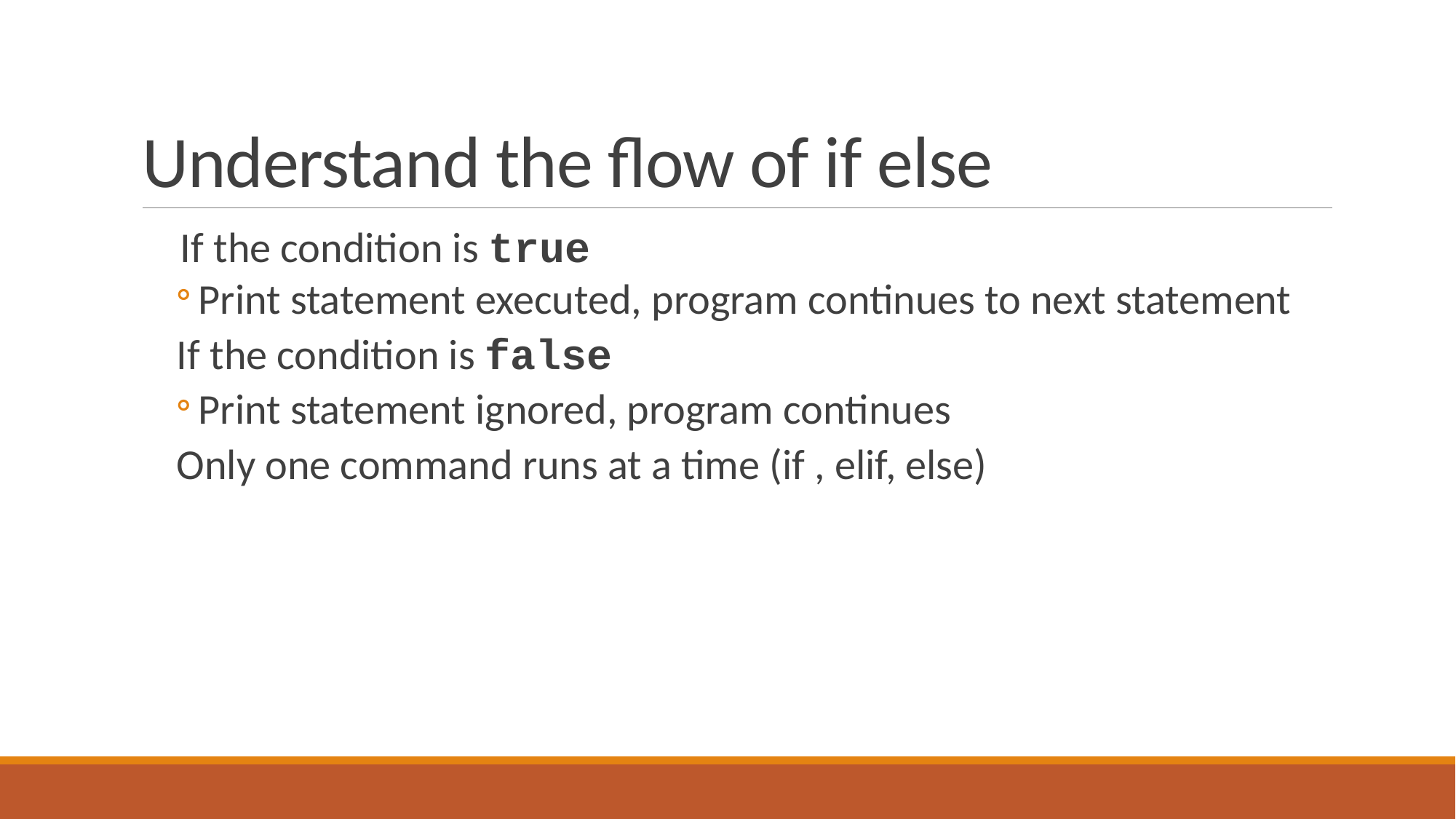

# Understand the flow of if else
    If the condition is true
Print statement executed, program continues to next statement
If the condition is false
Print statement ignored, program continues
Only one command runs at a time (if , elif, else)